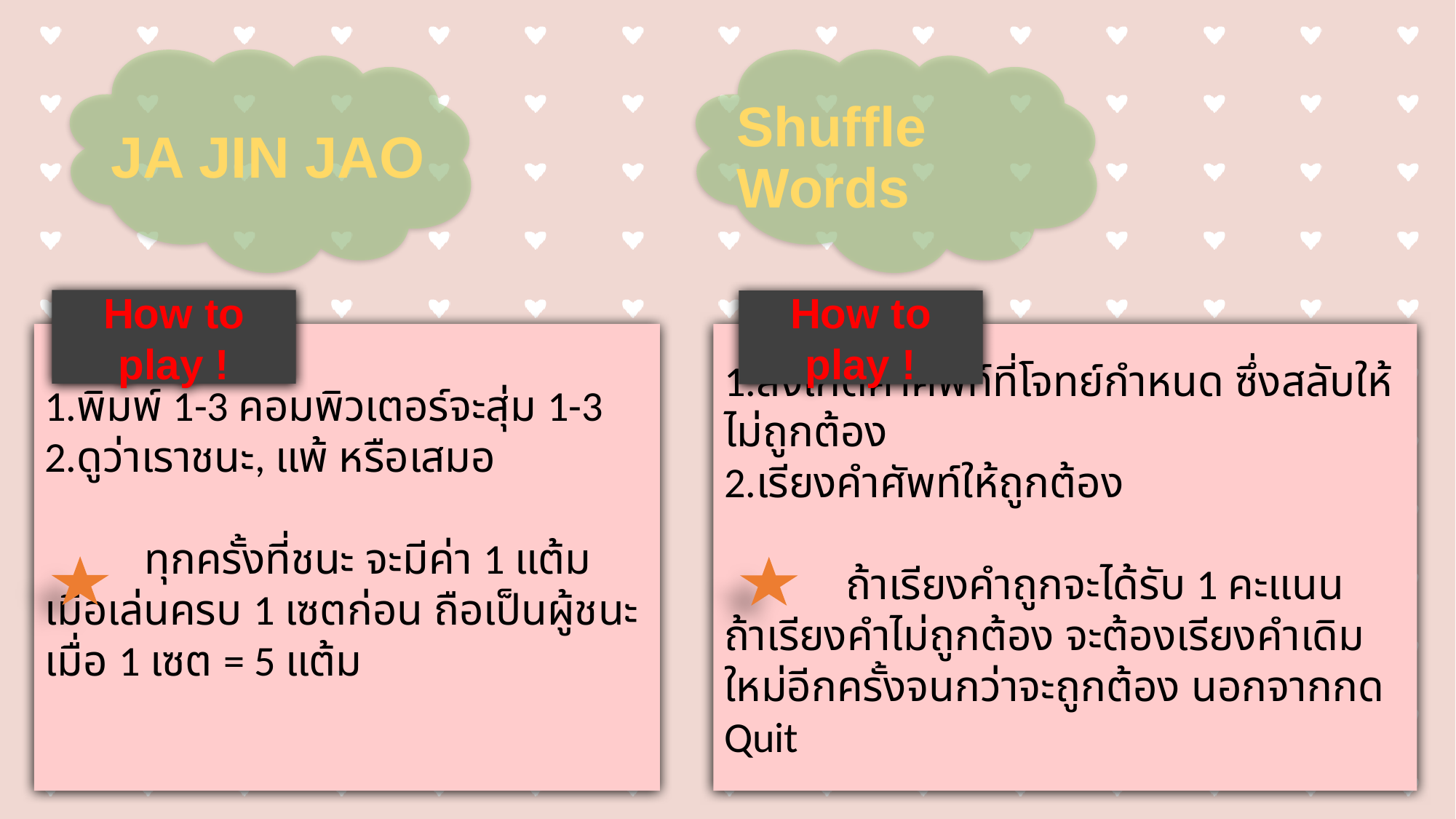

# Shuffle	Words
JA JIN JAO
How to play !
How to play !
1.พิมพ์ 1-3 คอมพิวเตอร์จะสุ่ม 1-3
2.ดูว่าเราชนะ, แพ้ หรือเสมอ

         ทุกครั้งที่ชนะ จะมีค่า 1 แต้ม เมื่อเล่นครบ 1 เซตก่อน ถือเป็นผู้ชนะ เมื่อ 1 เซต = 5 แต้ม

1.สังเกตคำศัพท์ที่โจทย์กำหนด ซึ่งสลับให้ไม่ถูกต้อง
2.เรียงคำศัพท์ให้ถูกต้อง

           ถ้าเรียงคำถูกจะได้รับ 1 คะแนน
ถ้าเรียงคำไม่ถูกต้อง จะต้องเรียงคำเดิมใหม่อีกครั้งจนกว่าจะถูกต้อง นอกจากกด Quit